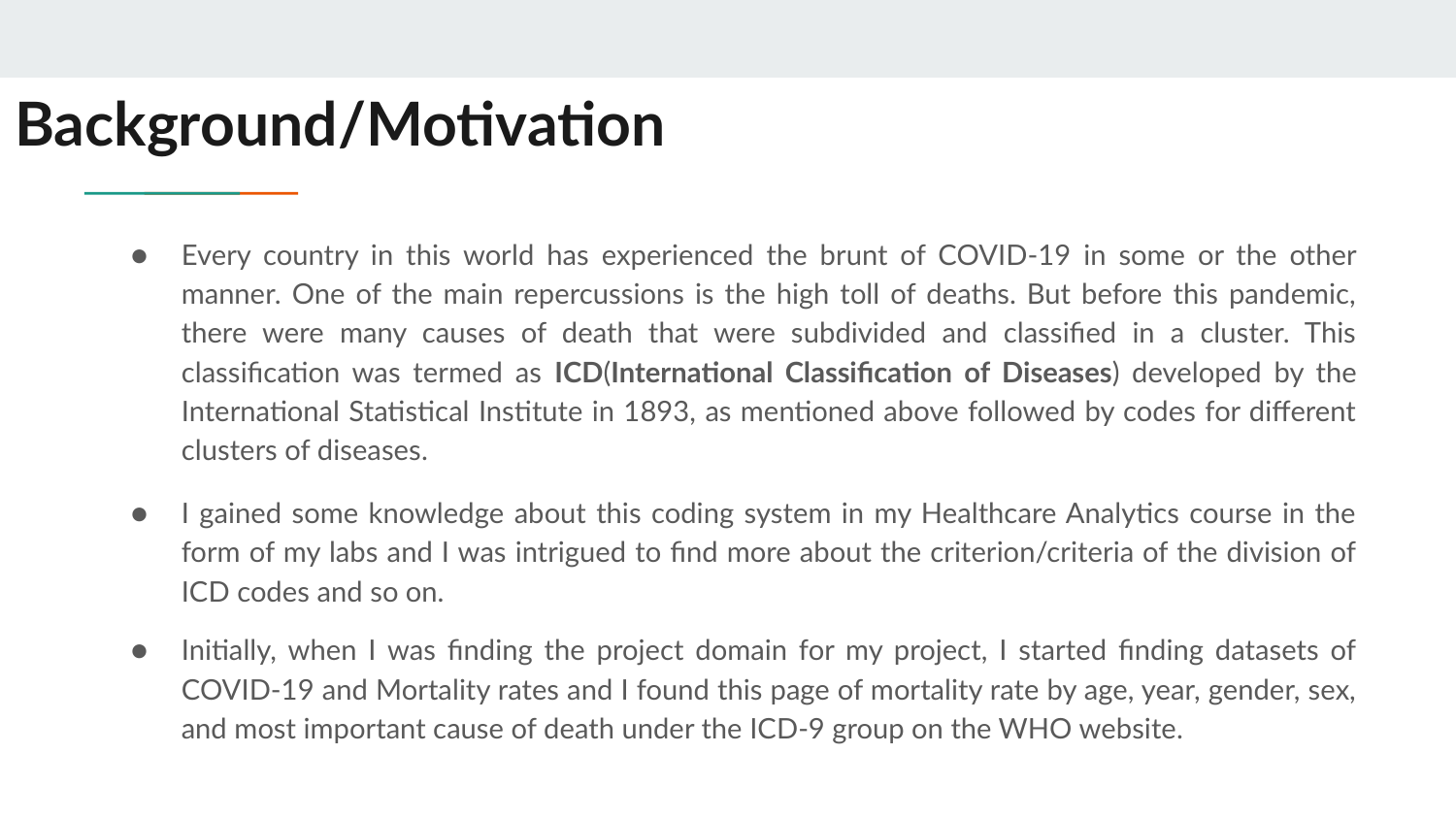

# Background/Motivation
Every country in this world has experienced the brunt of COVID-19 in some or the other manner. One of the main repercussions is the high toll of deaths. But before this pandemic, there were many causes of death that were subdivided and classified in a cluster. This classification was termed as ICD(International Classification of Diseases) developed by the International Statistical Institute in 1893, as mentioned above followed by codes for different clusters of diseases.
I gained some knowledge about this coding system in my Healthcare Analytics course in the form of my labs and I was intrigued to find more about the criterion/criteria of the division of ICD codes and so on.
Initially, when I was finding the project domain for my project, I started finding datasets of COVID-19 and Mortality rates and I found this page of mortality rate by age, year, gender, sex, and most important cause of death under the ICD-9 group on the WHO website.